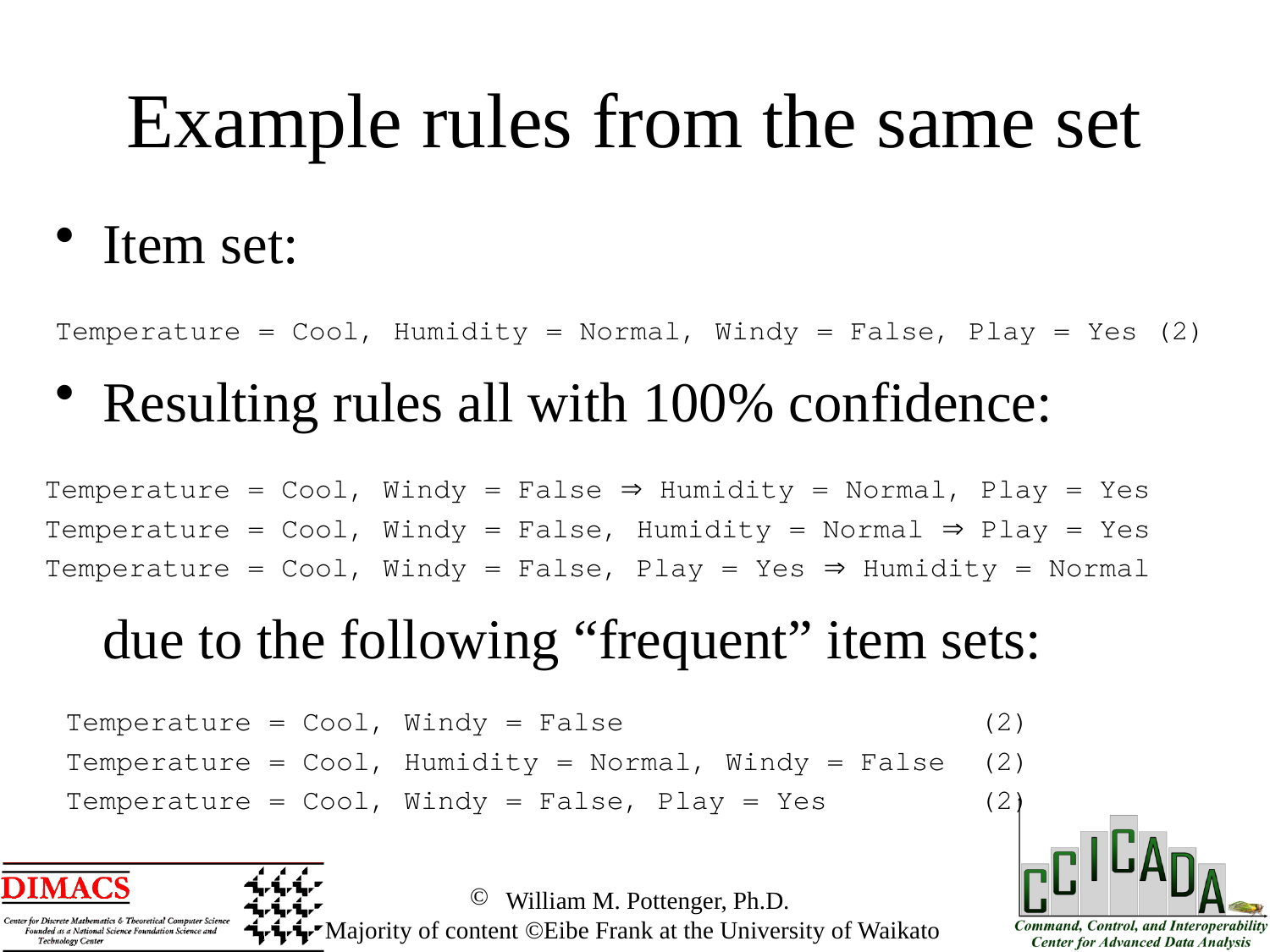

Example rules from the same set
Item set:

Resulting rules all with 100% confidence:

	due to the following “frequent” item sets:
| Temperature = Cool, Humidity = Normal, Windy = False, Play = Yes (2) |
| --- |
| Temperature = Cool, Windy = False ⇒ Humidity = Normal, Play = Yes Temperature = Cool, Windy = False, Humidity = Normal ⇒ Play = Yes Temperature = Cool, Windy = False, Play = Yes ⇒ Humidity = Normal |
| --- |
| Temperature = Cool, Windy = False (2) Temperature = Cool, Humidity = Normal, Windy = False (2) Temperature = Cool, Windy = False, Play = Yes (2) |
| --- |
 William M. Pottenger, Ph.D.
 Majority of content ©Eibe Frank at the University of Waikato